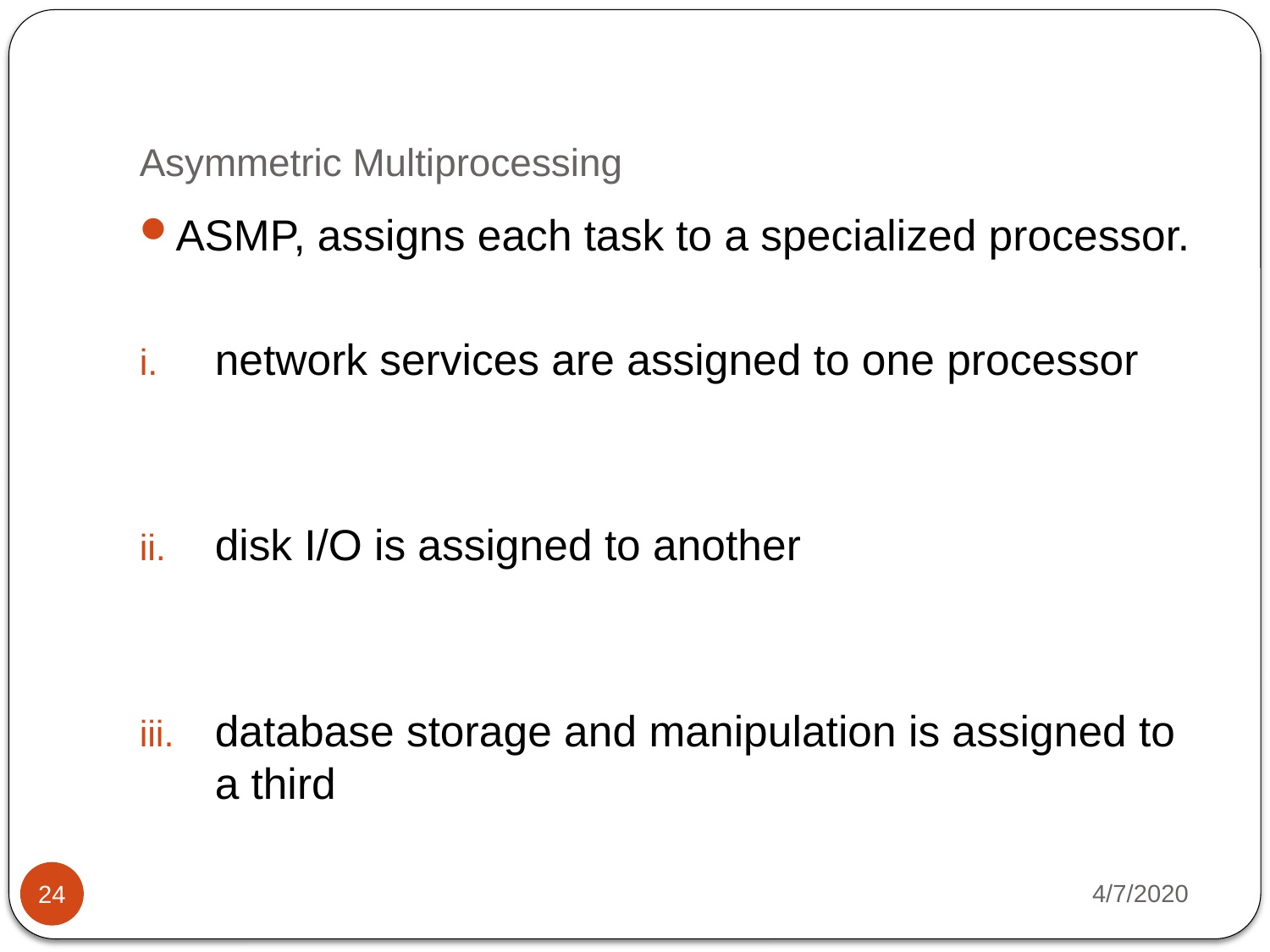

# Asymmetric Multiprocessing
ASMP, assigns each task to a specialized processor.

network services are assigned to one processor

disk I/O is assigned to another

database storage and manipulation is assigned to a third
4/7/2020
24